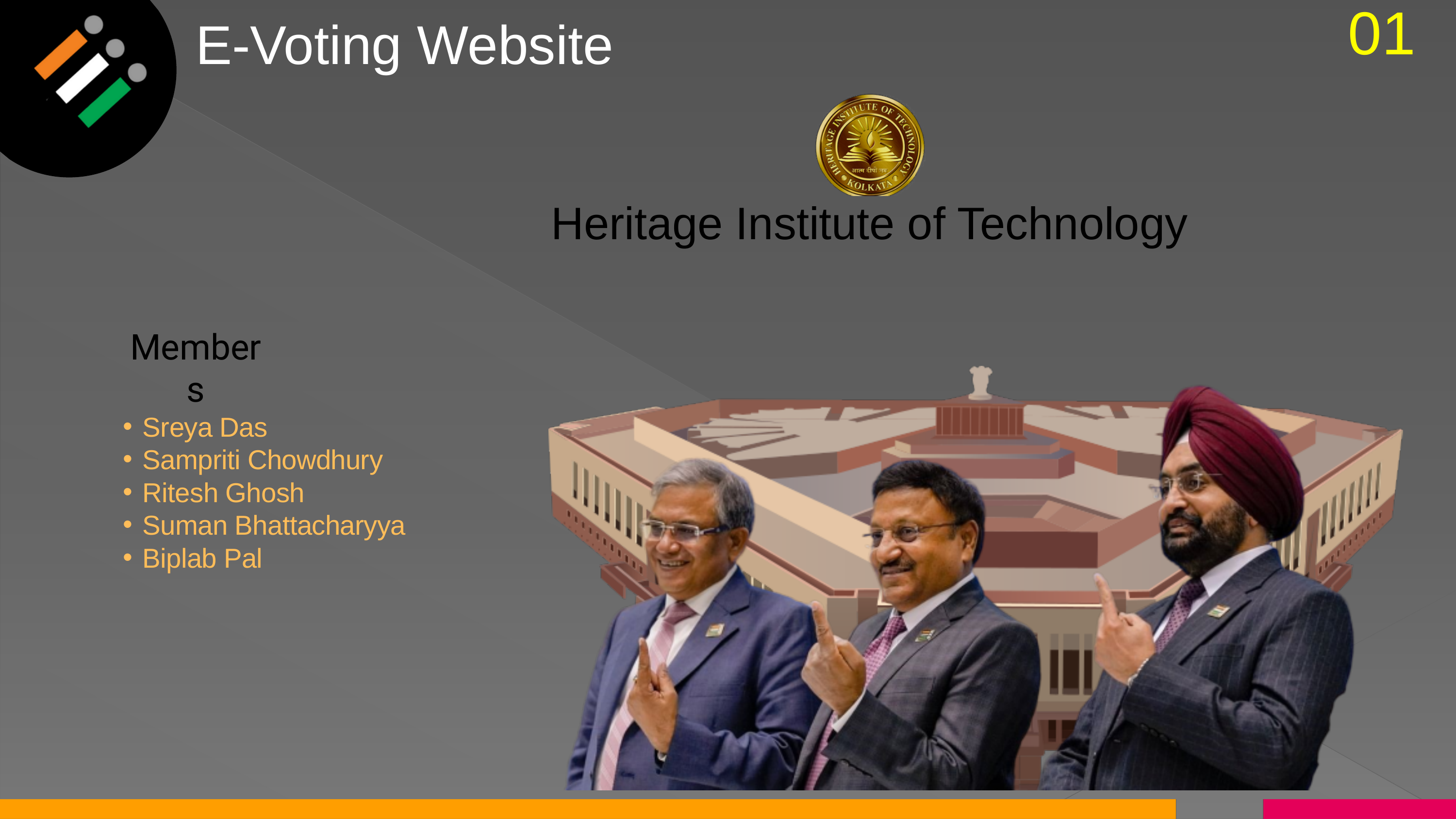

01

E-Voting Website

Heritage Institute of Technology

Members

Sreya Das
Sampriti Chowdhury
Ritesh Ghosh
Suman Bhattacharyya
Biplab Pal